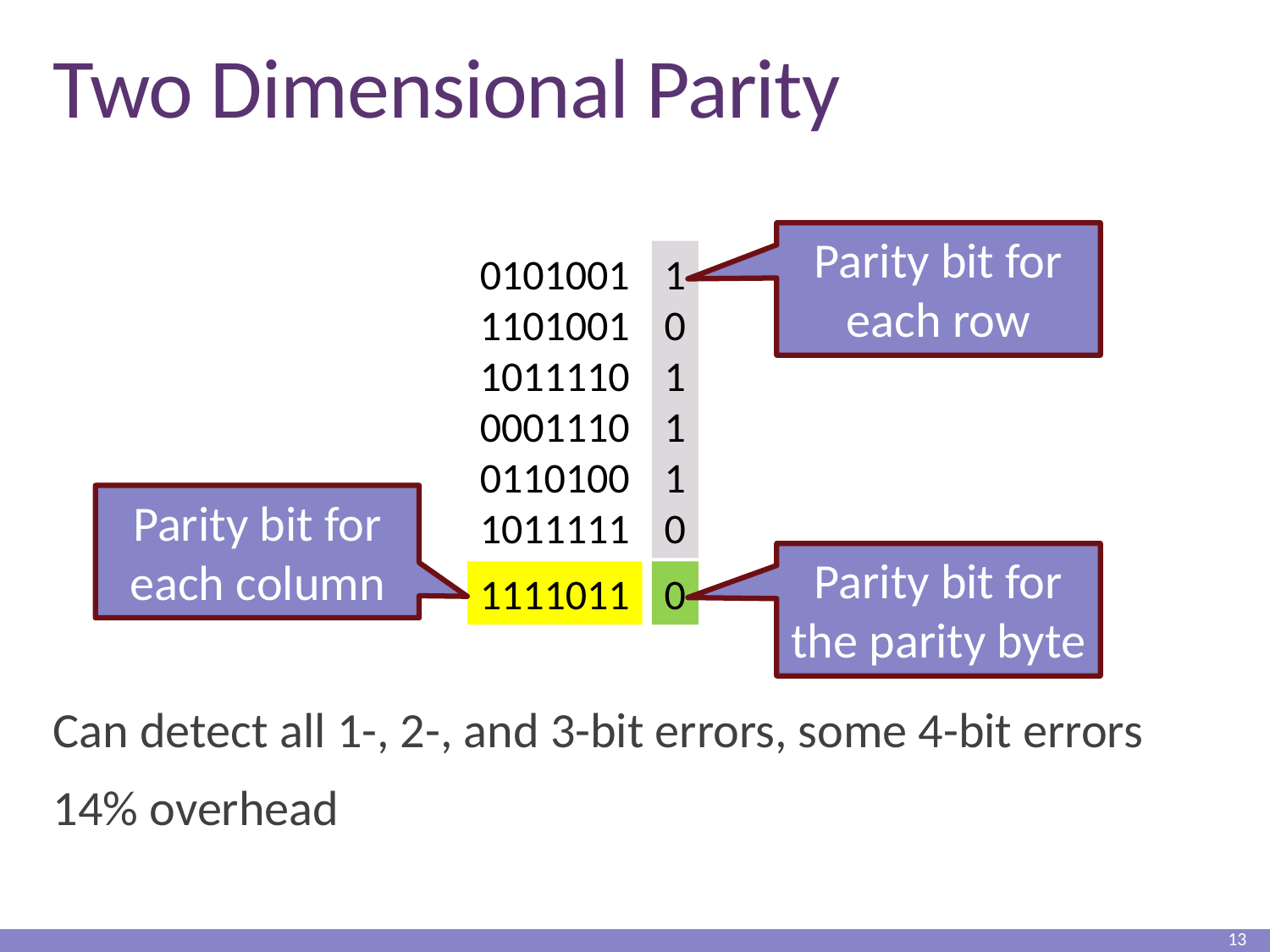

# Two Dimensional Parity

Parity bit for each row
0101001
1101001
1011110
0001110
0110100
1011111
1
0
1
1
1
0

Parity bit for each column

Parity bit for the parity byte
0
1111011
Can detect all 1-, 2-, and 3-bit errors, some 4-bit errors
14% overhead
13